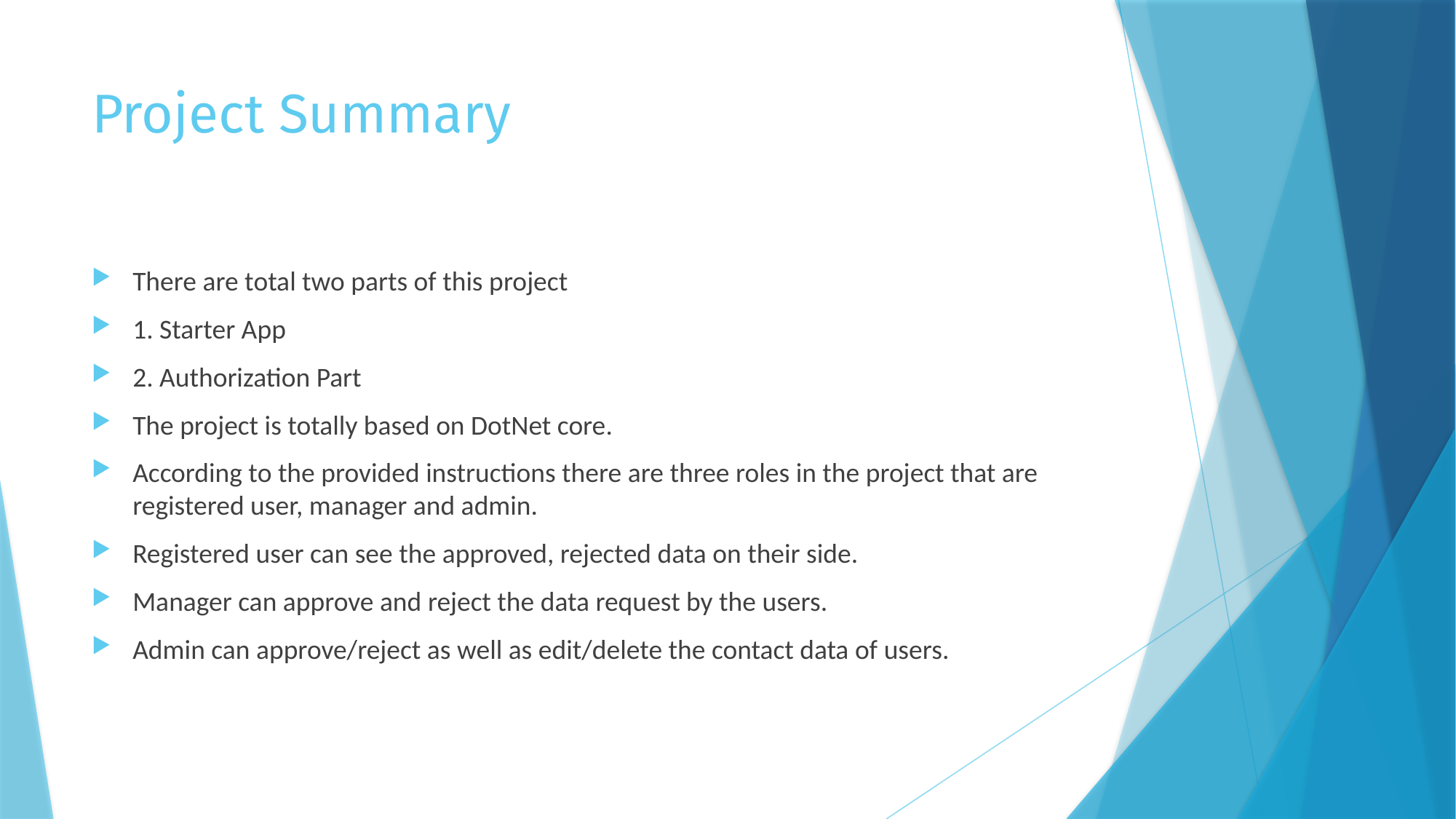

# Project Summary
There are total two parts of this project
1. Starter App
2. Authorization Part
The project is totally based on DotNet core.
According to the provided instructions there are three roles in the project that are registered user, manager and admin.
Registered user can see the approved, rejected data on their side.
Manager can approve and reject the data request by the users.
Admin can approve/reject as well as edit/delete the contact data of users.